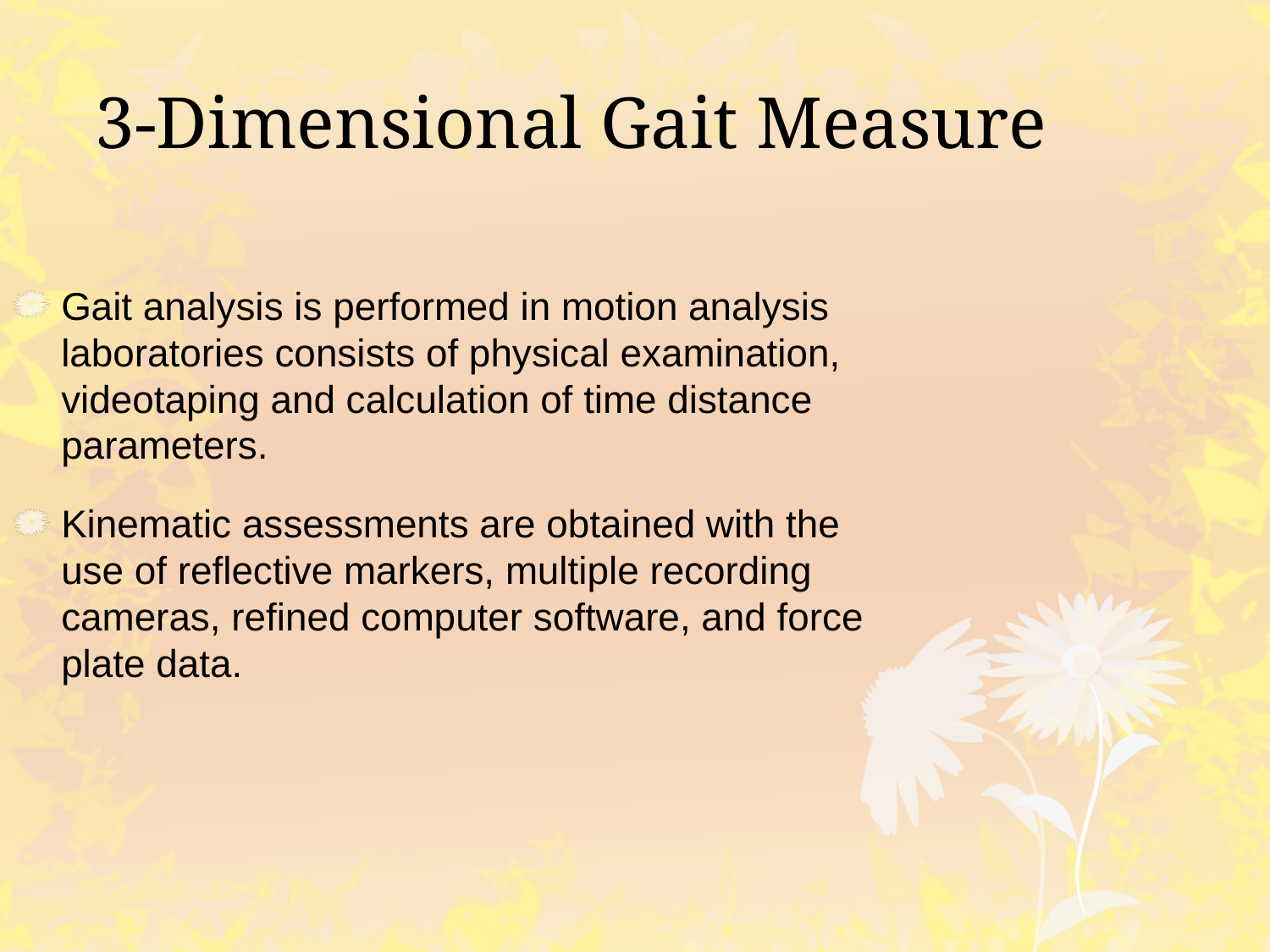

3-Dimensional Gait Measure
Gait analysis is performed in motion analysis laboratories consists of physical examination, videotaping and calculation of time distance parameters.
Kinematic assessments are obtained with the use of reflective markers, multiple recording cameras, refined computer software, and force plate data.